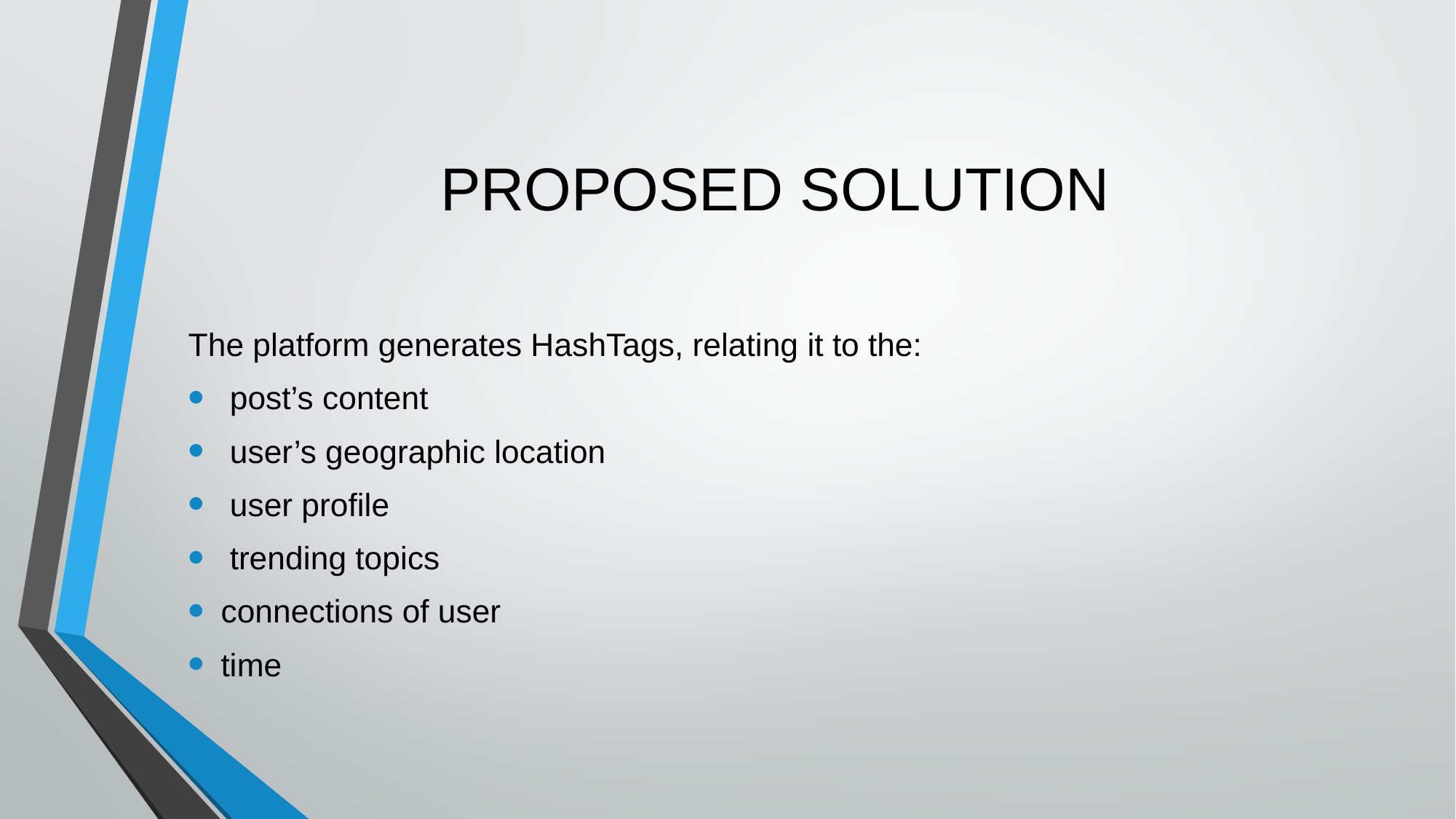

# PROPOSED SOLUTION
The platform generates HashTags, relating it to the:
 post’s content
 user’s geographic location
 user profile
 trending topics
connections of user
time